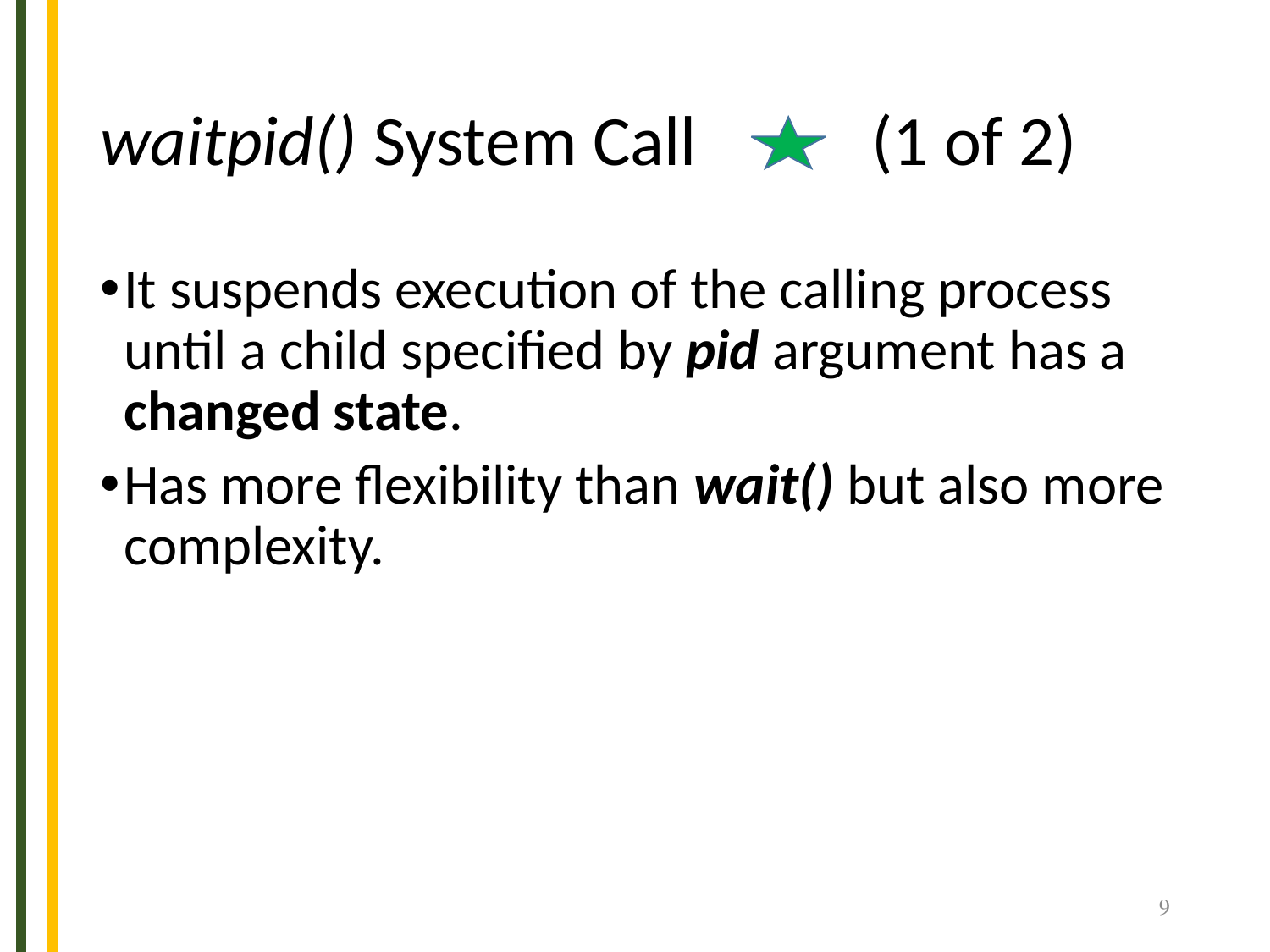

# waitpid() System Call           (1 of 2)

It suspends execution of the calling process until a child specified by pid argument has a changed state.
Has more flexibility than wait() but also more complexity.
9